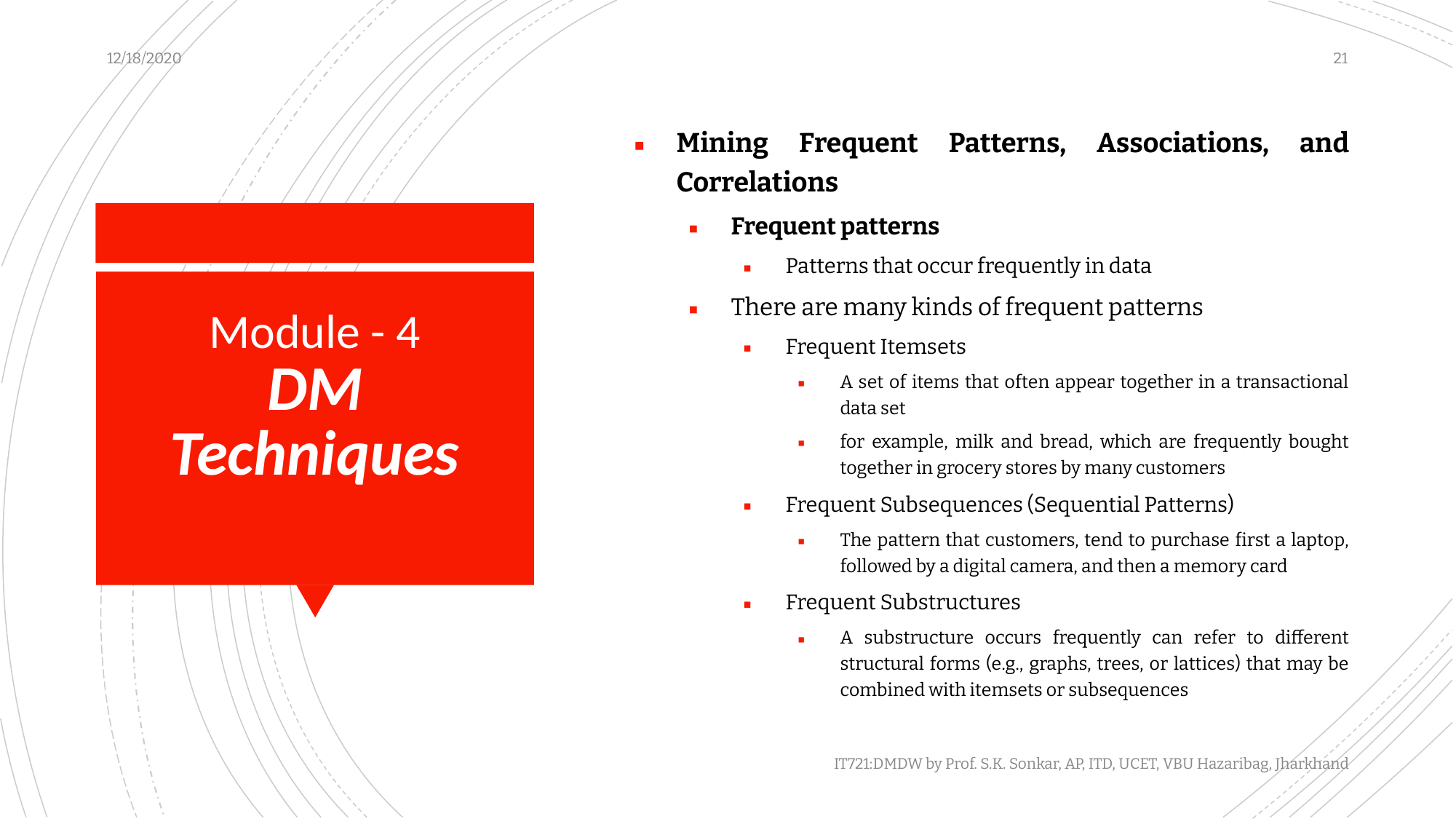

12/18/2020
21
Mining Frequent Patterns, Associations, and Correlations
Frequent patterns
Patterns that occur frequently in data
There are many kinds of frequent patterns
Frequent Itemsets
A set of items that often appear together in a transactional data set
for example, milk and bread, which are frequently bought together in grocery stores by many customers
Frequent Subsequences (Sequential Patterns)
The pattern that customers, tend to purchase first a laptop, followed by a digital camera, and then a memory card
Frequent Substructures
A substructure occurs frequently can refer to different structural forms (e.g., graphs, trees, or lattices) that may be combined with itemsets or subsequences
# Module - 4 DM Techniques
IT721:DMDW by Prof. S.K. Sonkar, AP, ITD, UCET, VBU Hazaribag, Jharkhand